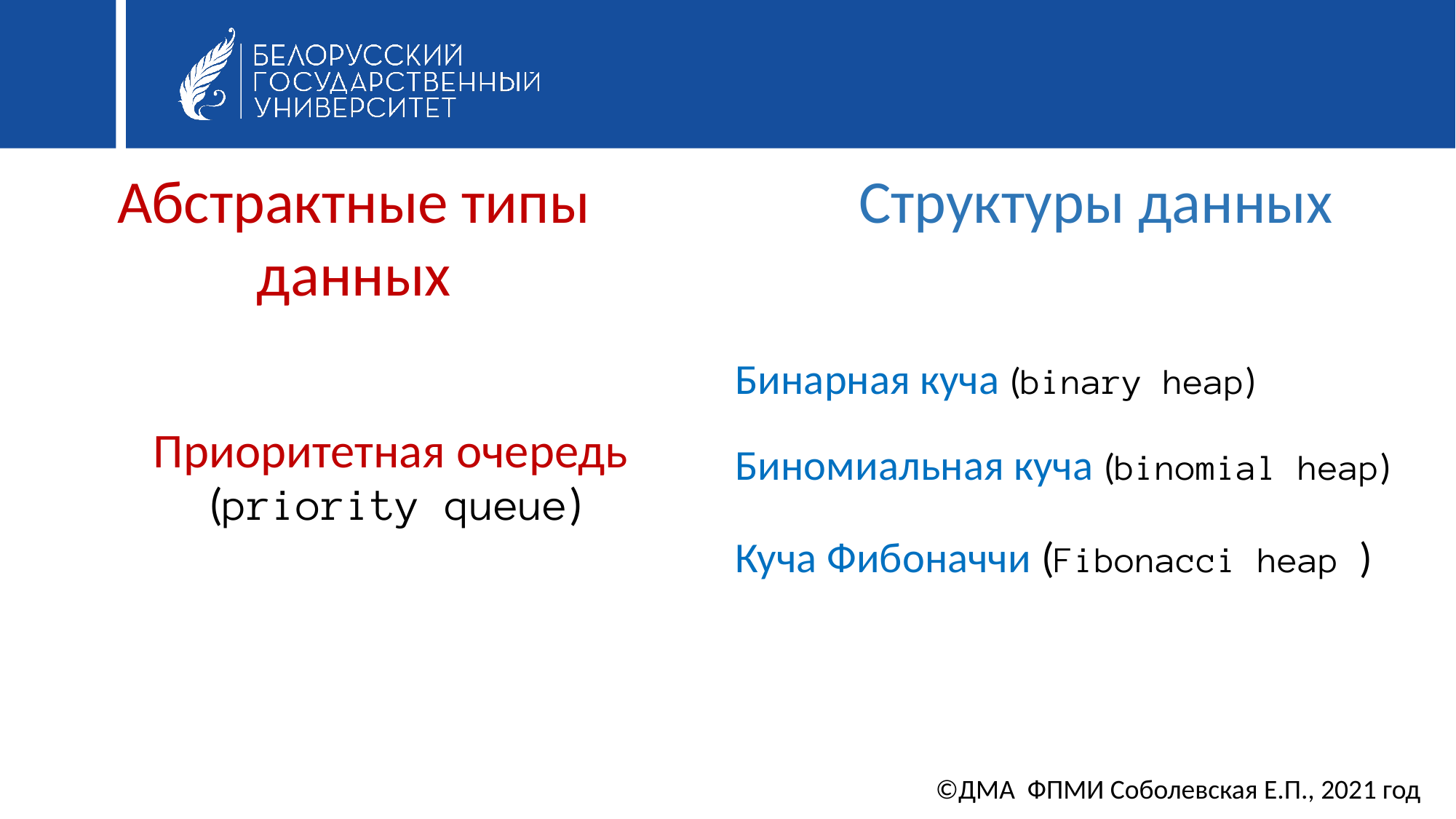

Абстрактные типы данных
Структуры данных
# Бинарная куча (binary heap) Биномиальная куча (binomial heap) Куча Фибоначчи (Fibonacci heap )
Приоритетная очередь
 (priority queue)

©ДМА  ФПМИ Соболевская Е.П., 2021 год